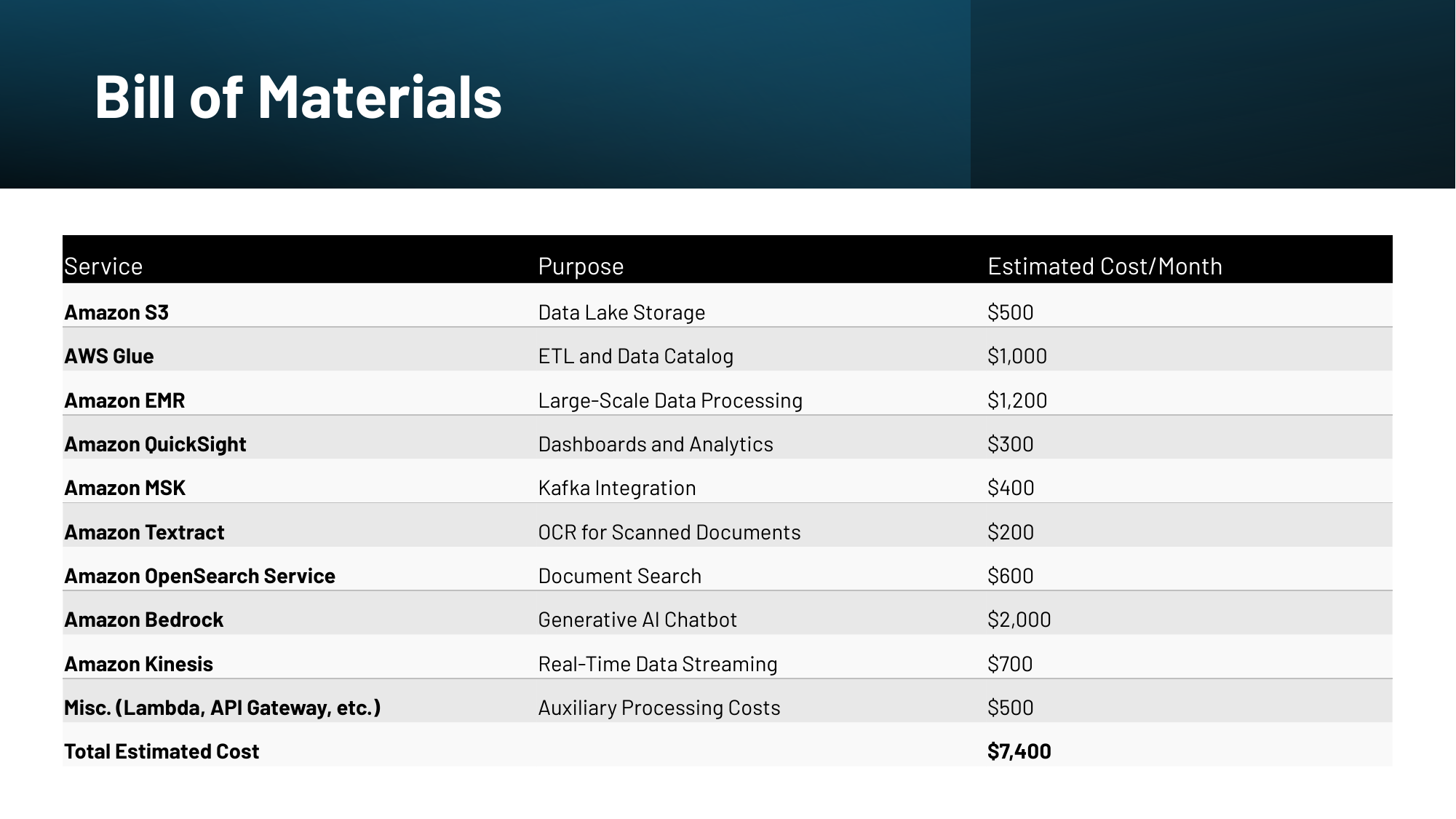

Bill of Materials
| Service | Purpose | Estimated Cost/Month |
| --- | --- | --- |
| Amazon S3 | Data Lake Storage | $500 |
| AWS Glue | ETL and Data Catalog | $1,000 |
| Amazon EMR | Large-Scale Data Processing | $1,200 |
| Amazon QuickSight | Dashboards and Analytics | $300 |
| Amazon MSK | Kafka Integration | $400 |
| Amazon Textract | OCR for Scanned Documents | $200 |
| Amazon OpenSearch Service | Document Search | $600 |
| Amazon Bedrock | Generative AI Chatbot | $2,000 |
| Amazon Kinesis | Real-Time Data Streaming | $700 |
| Misc. (Lambda, API Gateway, etc.) | Auxiliary Processing Costs | $500 |
| Total Estimated Cost |  | $7,400 |